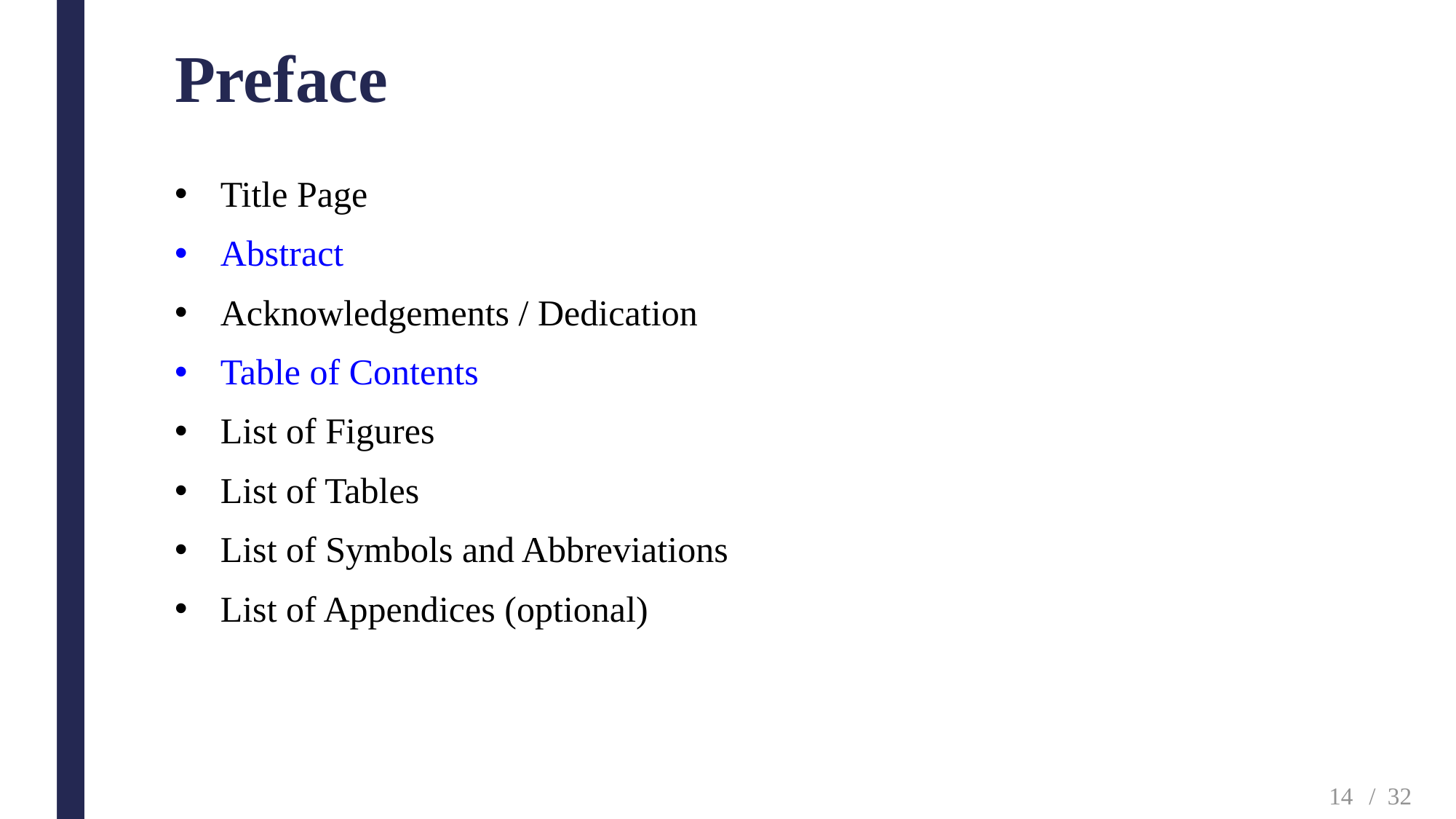

# Preface
Title Page
Abstract
Acknowledgements / Dedication
Table of Contents
List of Figures
List of Tables
List of Symbols and Abbreviations
List of Appendices (optional)

14
/  32